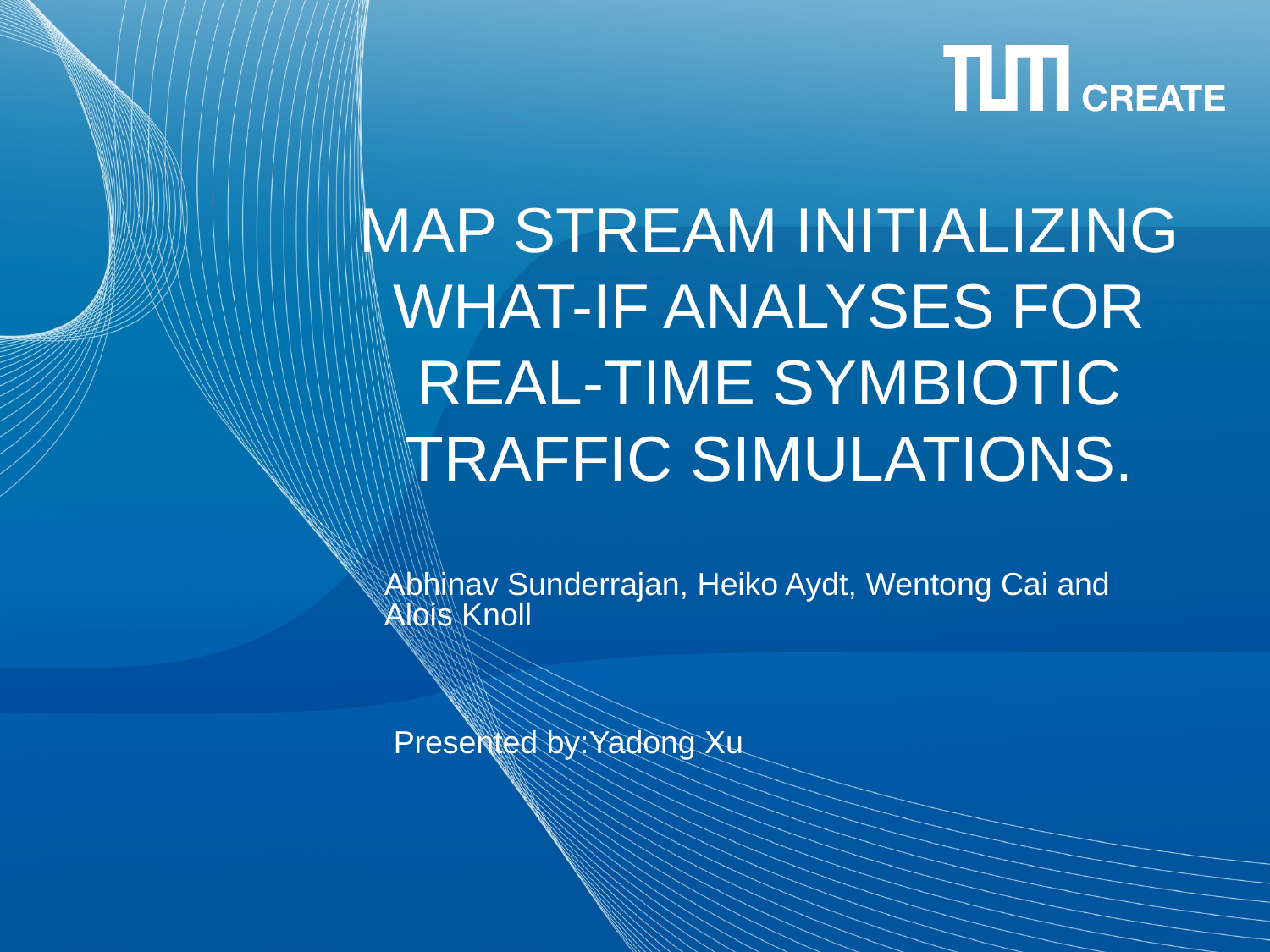

# MAP STREAM INITIALIZING WHAT-IF ANALYSES FOR REAL-TIME SYMBIOTIC TRAFFIC SIMULATIONS.
Abhinav Sunderrajan, Heiko Aydt, Wentong Cai and Alois Knoll
Presented by:Yadong Xu